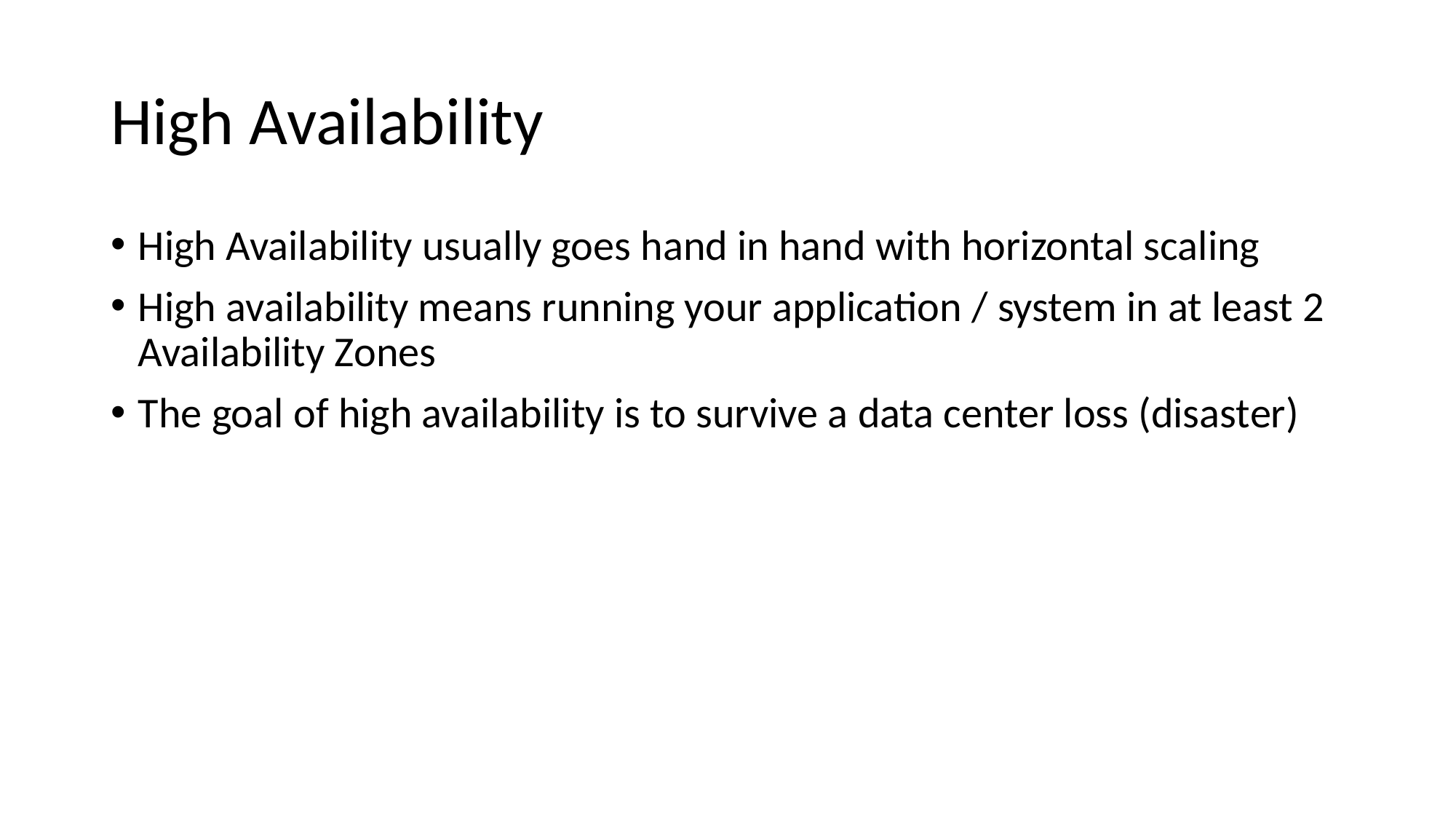

# High Availability
High Availability usually goes hand in hand with horizontal scaling
High availability means running your application / system in at least 2 Availability Zones
The goal of high availability is to survive a data center loss (disaster)